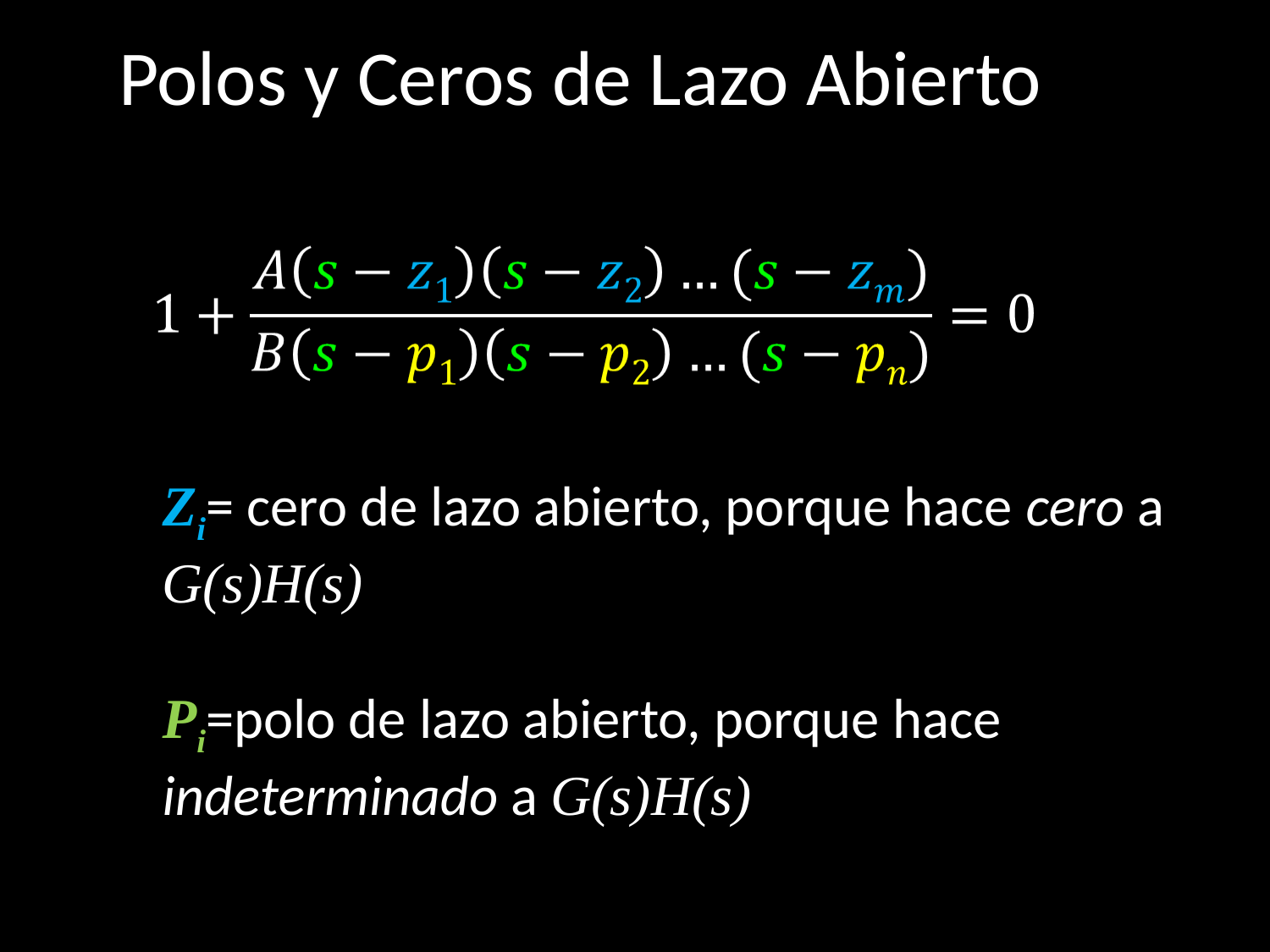

# Polos y Ceros de Lazo Abierto

Zi= cero de lazo abierto, porque hace cero a G(s)H(s)

Pi=polo de lazo abierto, porque hace indeterminado a G(s)H(s)